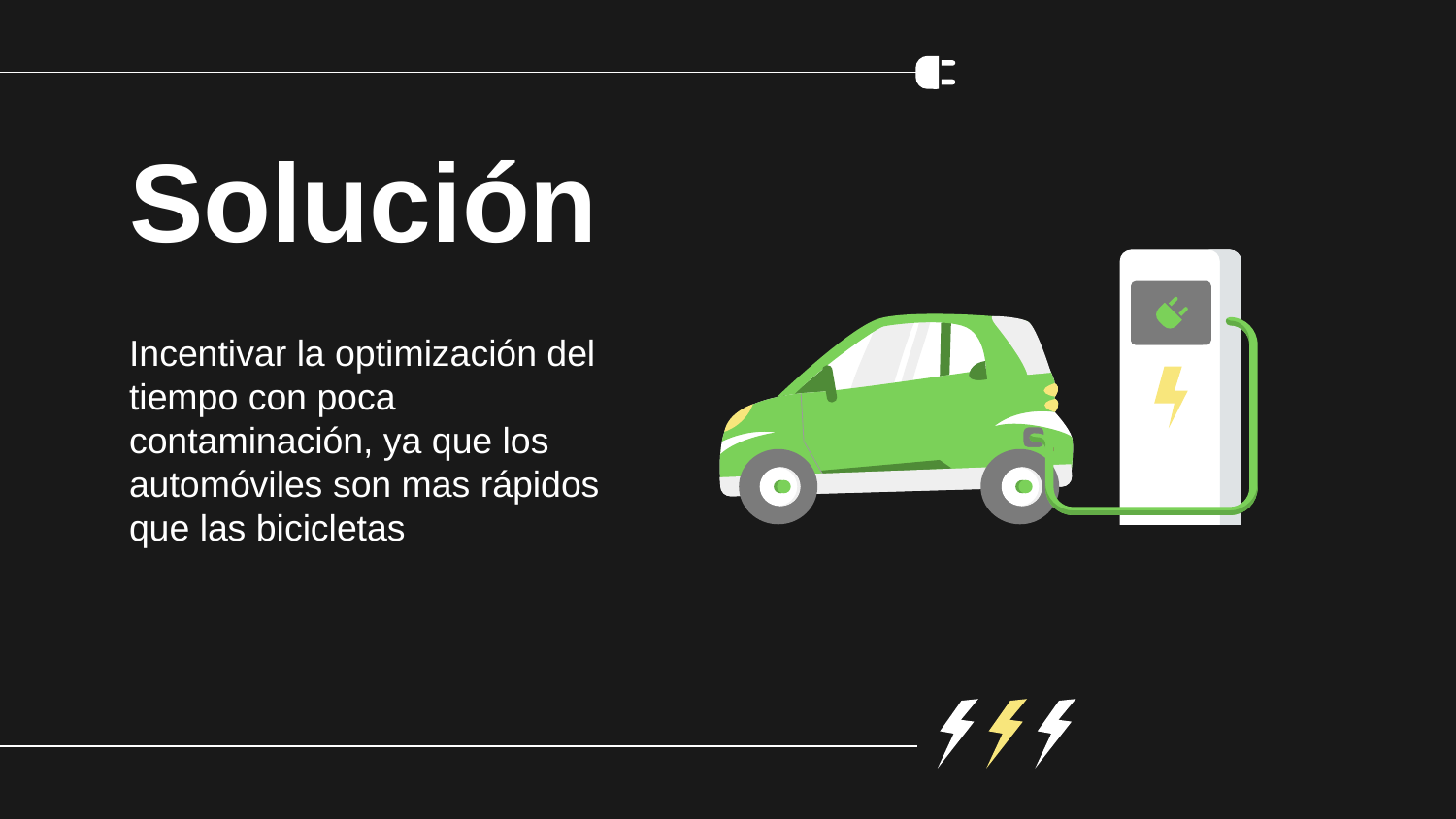

# Solución

Incentivar la optimización del tiempo con poca contaminación, ya que los automóviles son mas rápidos que las bicicletas